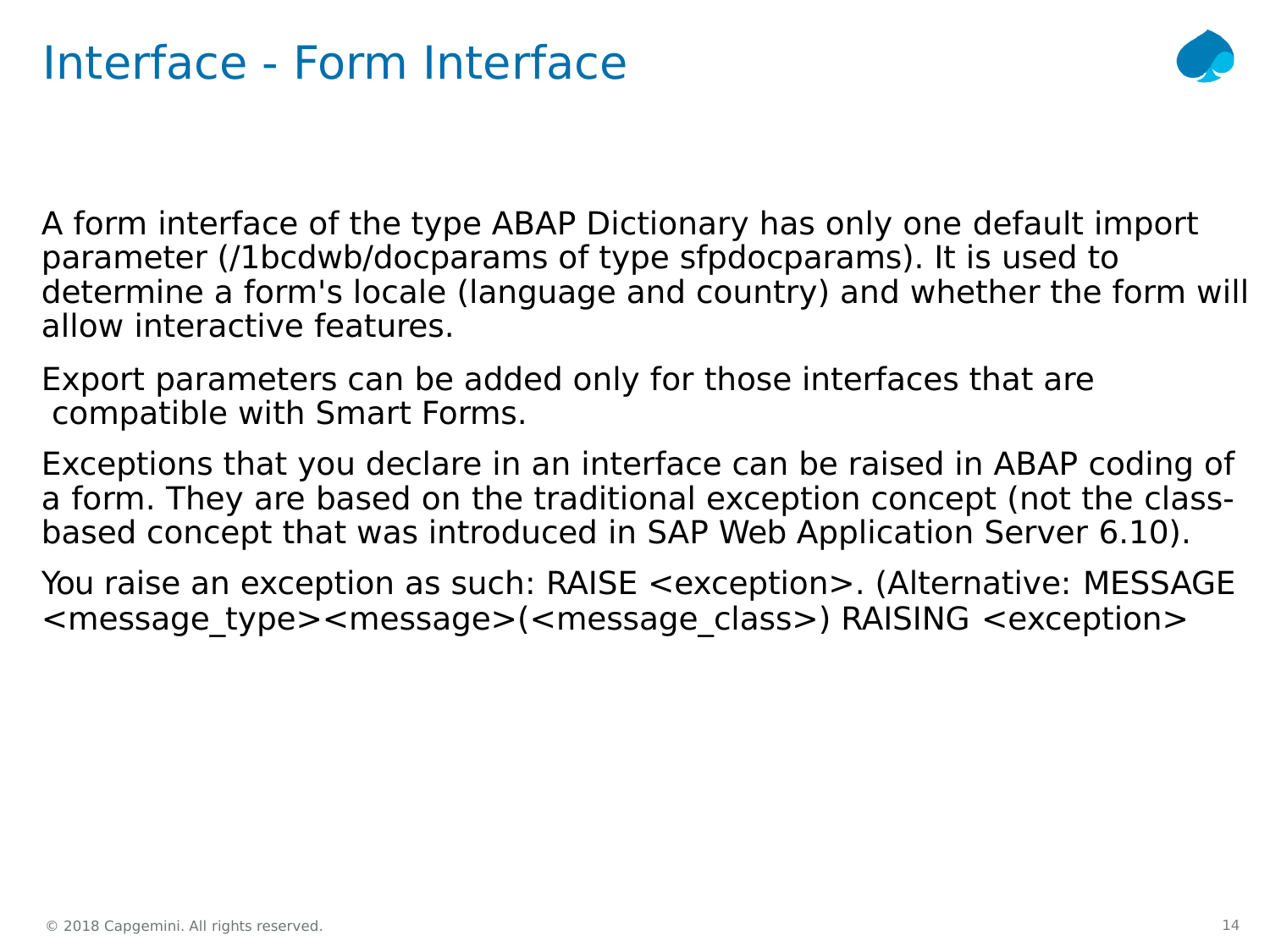

# Interface - Form Interface
A form interface of the type ABAP Dictionary has only one default import  parameter (/1bcdwb/docparams of type sfpdocparams). It is used to  determine a form's locale (language and country) and whether the form will  allow interactive features.
Export parameters can be added only for those interfaces that are  compatible with Smart Forms.
Exceptions that you declare in an interface can be raised in ABAP coding of  a form. They are based on the traditional exception concept (not the class-  based concept that was introduced in SAP Web Application Server 6.10).
You raise an exception as such: RAISE <exception>. (Alternative: MESSAGE
<message_type><message>(<message_class>) RAISING <exception>
14
© 2018 Capgemini. All rights reserved.